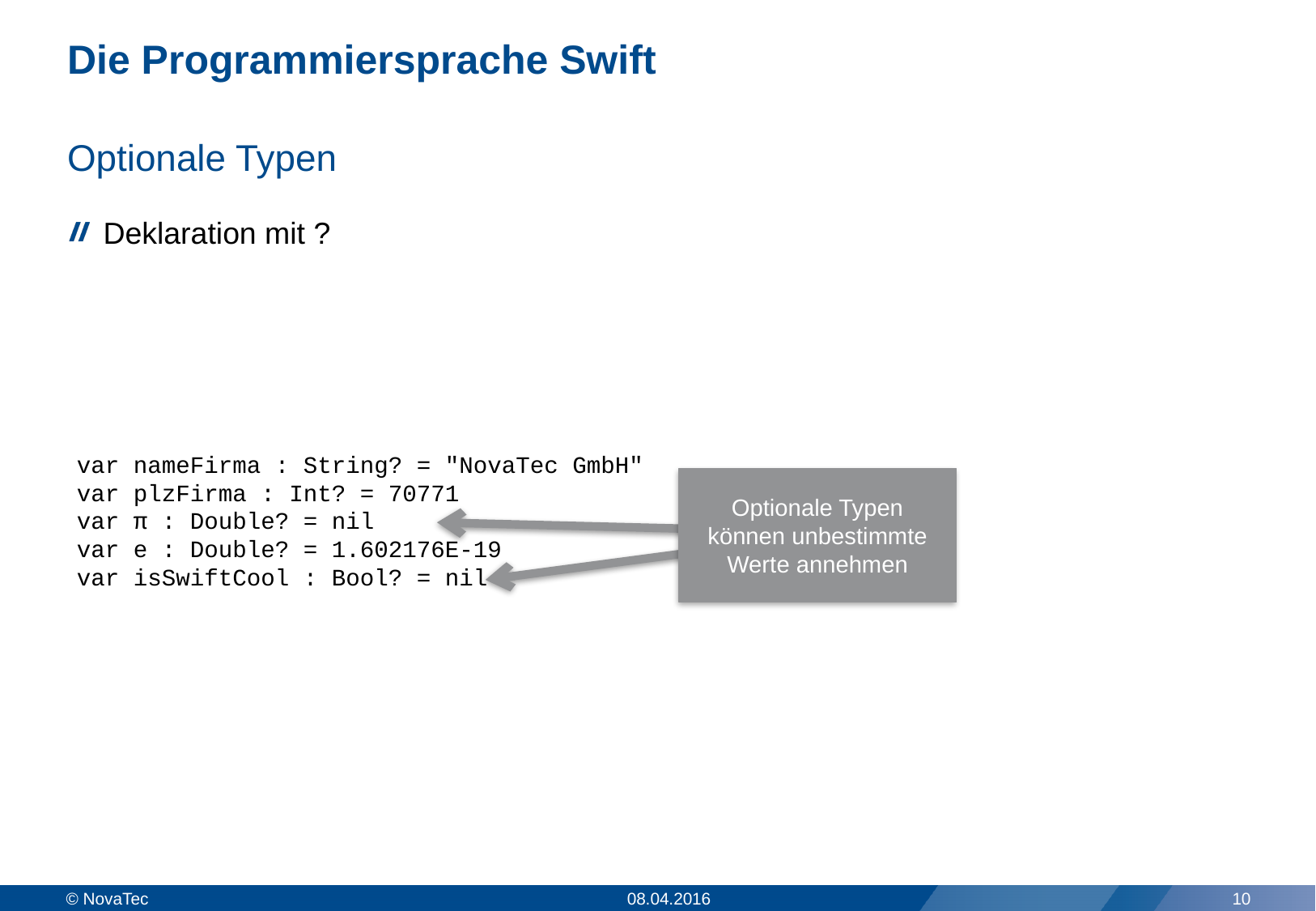

# Die Programmiersprache Swift
Optionale Typen
Deklaration mit ?
var nameFirma : String? = "NovaTec GmbH"
var plzFirma : Int? = 70771
var π : Double? = nil
var e : Double? = 1.602176E-19
var isSwiftCool : Bool? = nil

Optionale Typen können unbestimmte Werte annehmen